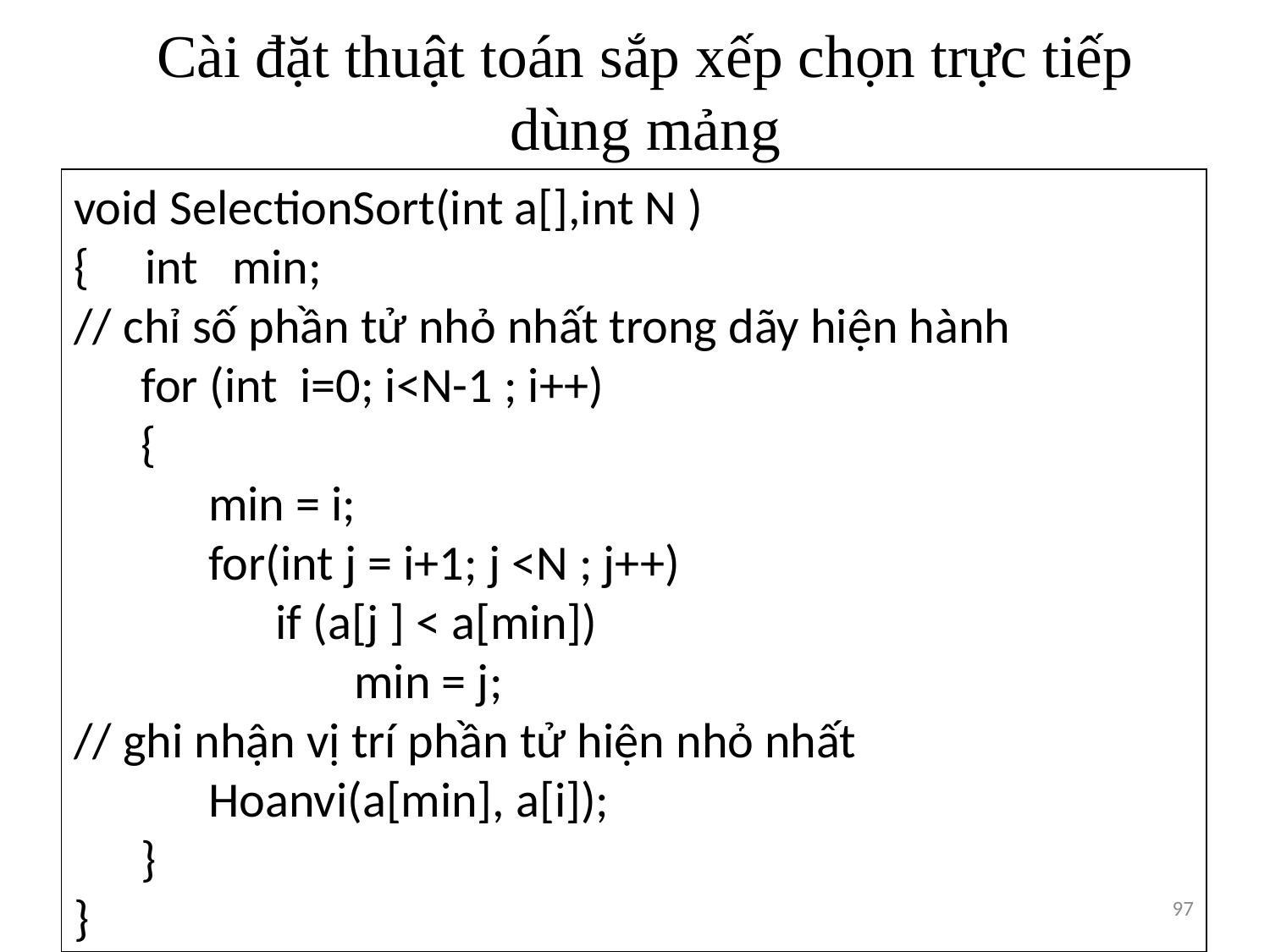

# Cài đặt thuật toán sắp xếp chọn trực tiếp dùng mảng
void SelectionSort(int a[],int N )
{     int   min;
// chỉ số phần tử nhỏ nhất trong dãy hiện hành
      for (int  i=0; i<N-1 ; i++)
      {
            min = i;
            for(int j = i+1; j <N ; j++)
                  if (a[j ] < a[min])
                         min = j;
// ghi nhận vị trí phần tử hiện nhỏ nhất
            Hoanvi(a[min], a[i]);
      }
}
97